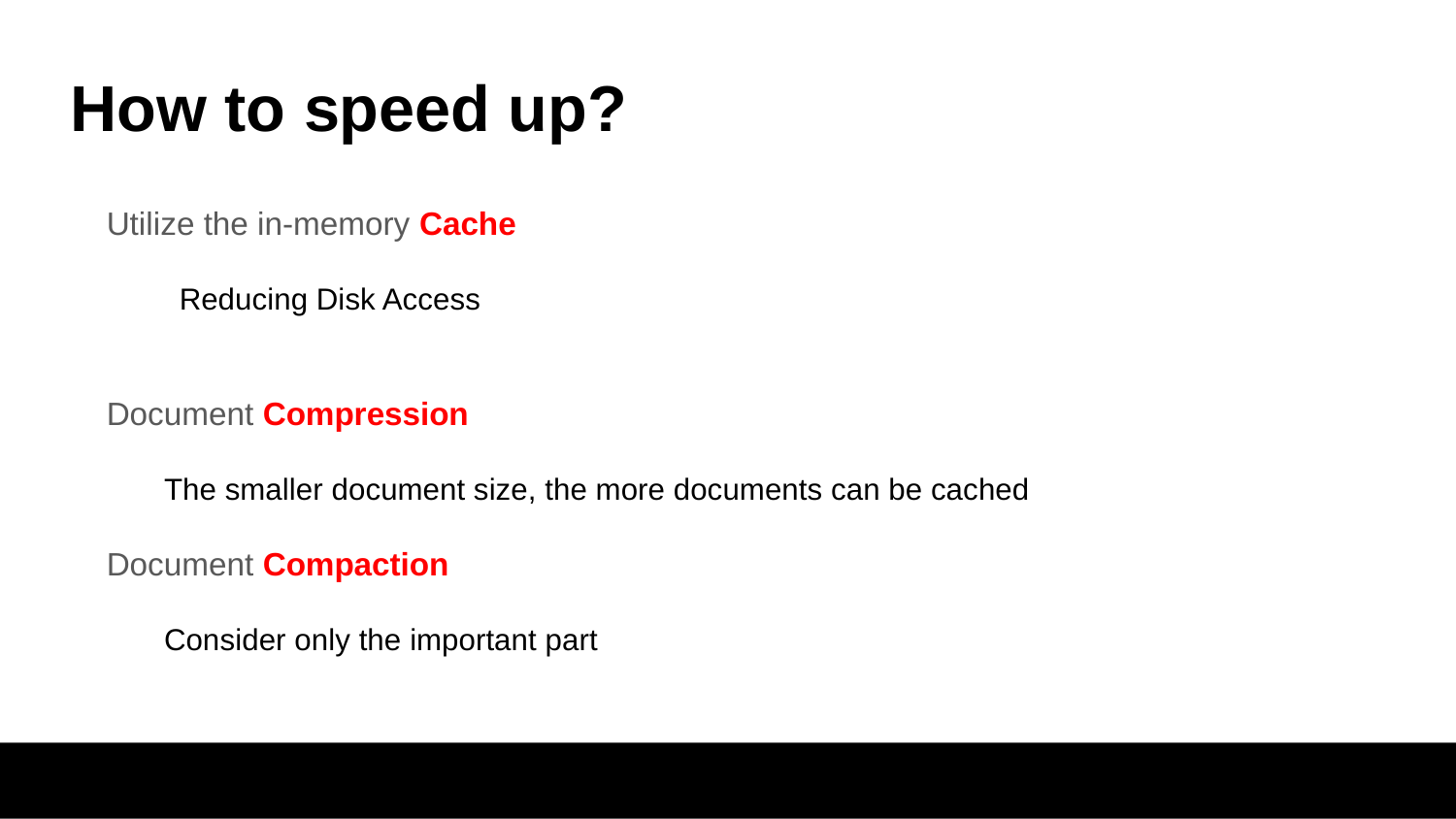

# How to speed up?
Utilize the in-memory Cache
Reducing Disk Access
Document Compression
The smaller document size, the more documents can be cached
Document Compaction
Consider only the important part
6